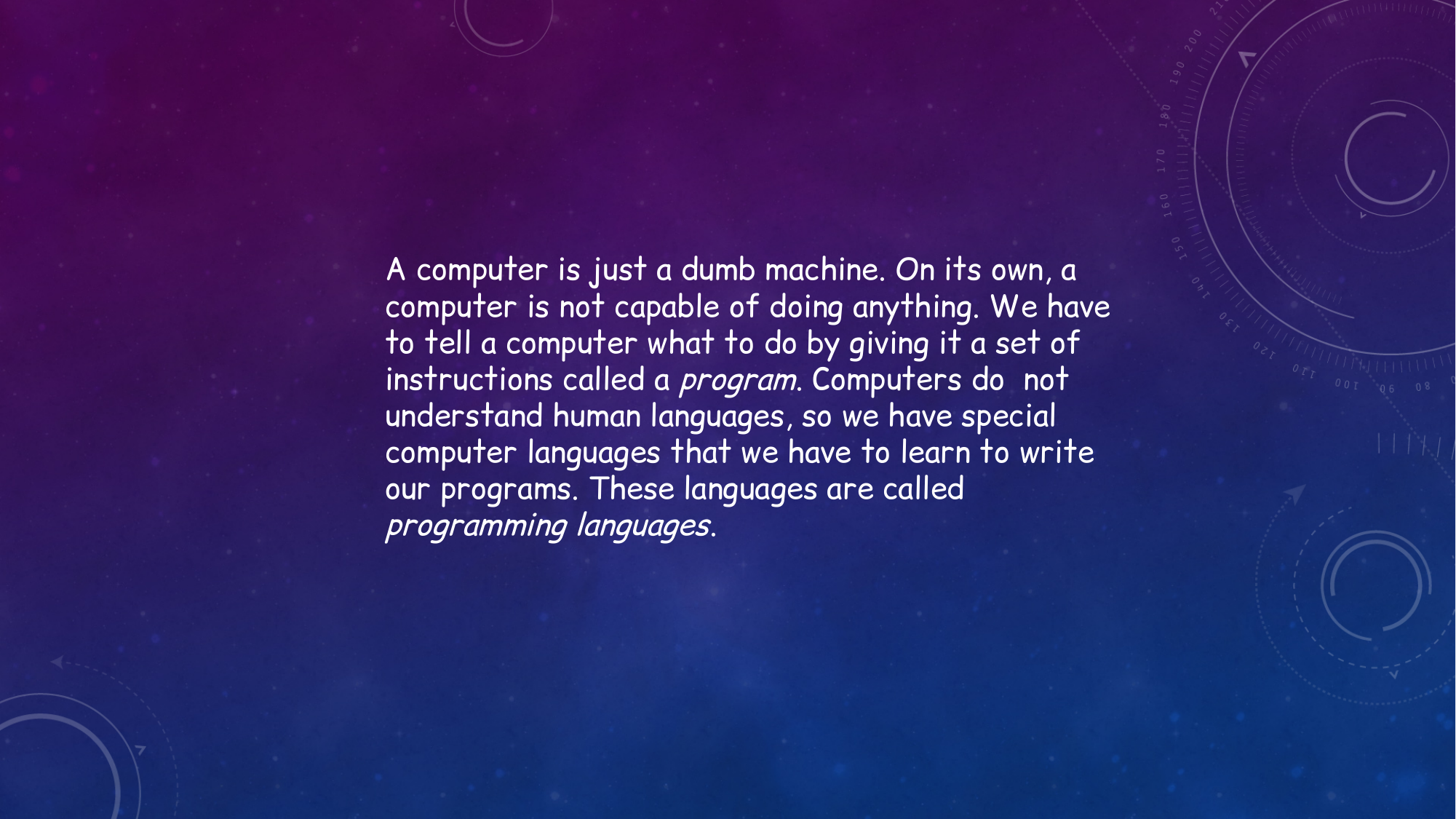

A computer is just a dumb machine. On its own, a computer is not capable of doing anything. We have to tell a computer what to do by giving it a set of instructions called a program. Computers do  not understand human languages, so we have special computer languages that we have to learn to write our programs. These languages are called programming languages.